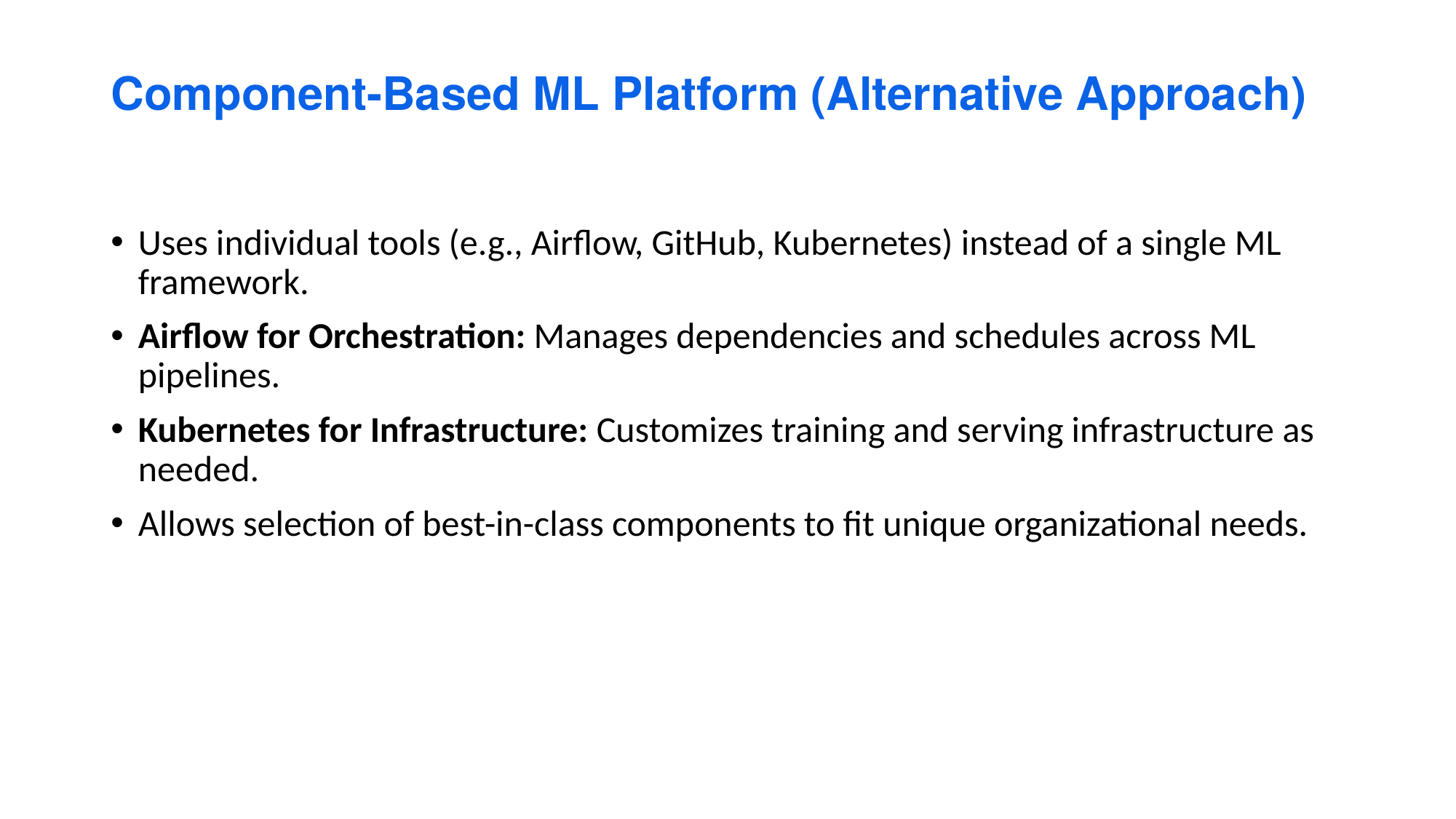

# Component-Based ML Platform (Alternative Approach)
Uses individual tools (e.g., Airflow, GitHub, Kubernetes) instead of a single ML framework.
Airflow for Orchestration: Manages dependencies and schedules across ML pipelines.
Kubernetes for Infrastructure: Customizes training and serving infrastructure as needed.
Allows selection of best-in-class components to fit unique organizational needs.